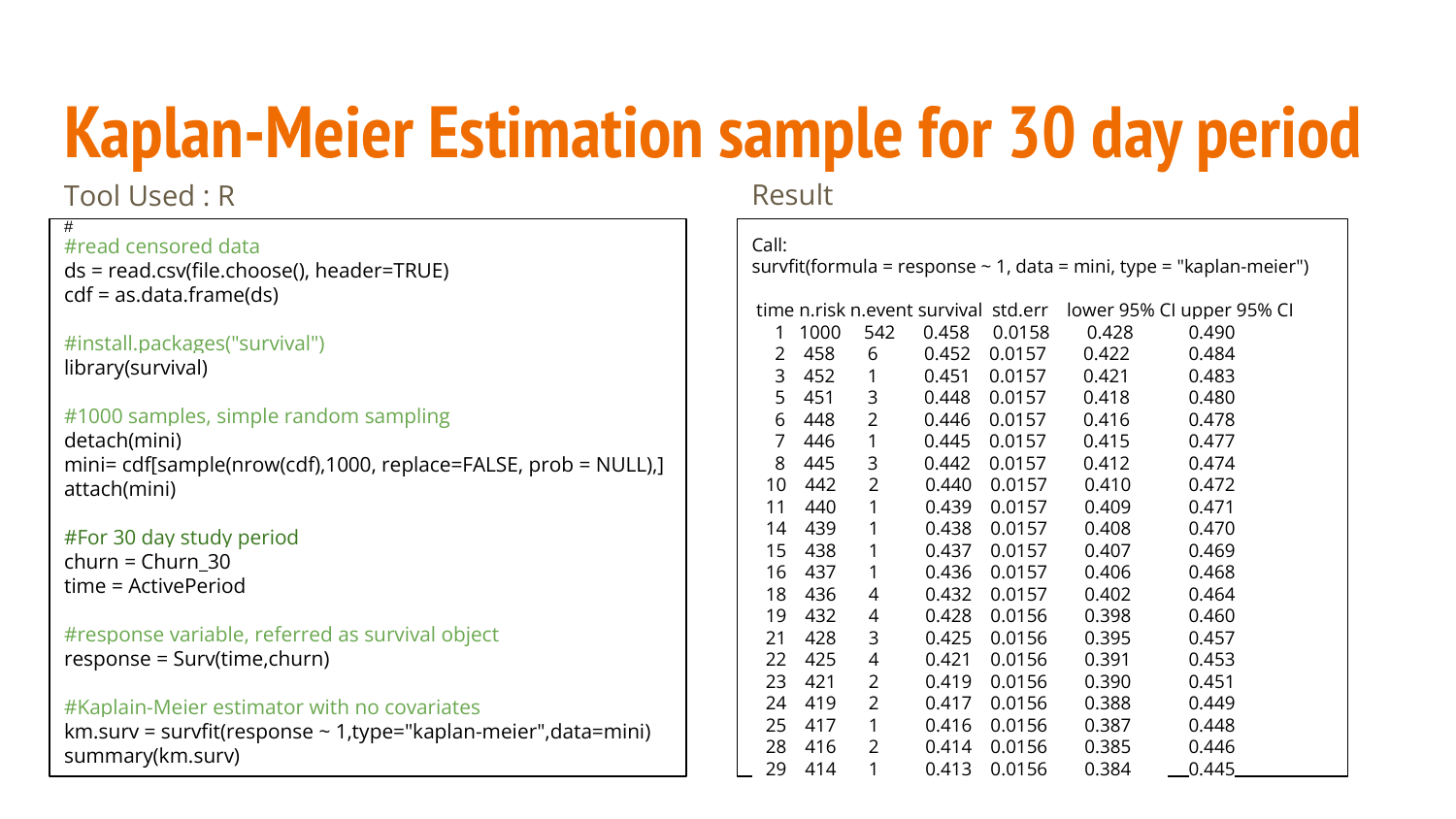

# Kaplan-Meier Estimation sample for 30 day period
Result
Tool Used : R
#

#read censored data
ds = read.csv(file.choose(), header=TRUE)
cdf = as.data.frame(ds)
#install.packages("survival")
library(survival)
#1000 samples, simple random sampling
detach(mini)
mini= cdf[sample(nrow(cdf),1000, replace=FALSE, prob = NULL),]
attach(mini)

#For 30 day study period
churn = Churn_30
time = ActivePeriod
#response variable, referred as survival object
response = Surv(time,churn)
#Kaplain-Meier estimator with no covariates
km.surv = survfit(response ~ 1,type="kaplan-meier",data=mini)
summary(km.surv)
Call:
survfit(formula = response ~ 1, data = mini, type = "kaplan-meier")
 time n.risk n.event survival  std.err    lower 95% CI upper 95% CI
     1   1000     542      0.458     0.0158        0.428        	0.490
     2    458       6          0.452    0.0157        0.422        	0.484
     3    452       1          0.451    0.0157        0.421        	0.483
     5    451       3          0.448    0.0157        0.418        	0.480
     6    448       2          0.446    0.0157        0.416        	0.478
     7    446       1          0.445    0.0157        0.415        	0.477
     8    445       3          0.442    0.0157        0.412        	0.474
   10    442       2          0.440    0.0157        0.410        	0.472
   11    440       1          0.439    0.0157        0.409        	0.471
   14    439       1          0.438    0.0157        0.408        	0.470
   15    438       1          0.437    0.0157        0.407        	0.469
   16    437       1          0.436    0.0157        0.406        	0.468
   18    436       4          0.432    0.0157        0.402        	0.464
   19    432       4          0.428    0.0156        0.398        	0.460
   21    428       3          0.425    0.0156        0.395        	0.457
   22    425       4          0.421    0.0156        0.391        	0.453
   23    421       2          0.419    0.0156        0.390        	0.451
   24    419       2          0.417    0.0156        0.388        	0.449
   25    417       1          0.416    0.0156        0.387        	0.448
   28    416       2          0.414    0.0156        0.385        	0.446
   29    414       1          0.413    0.0156        0.384        	0.445